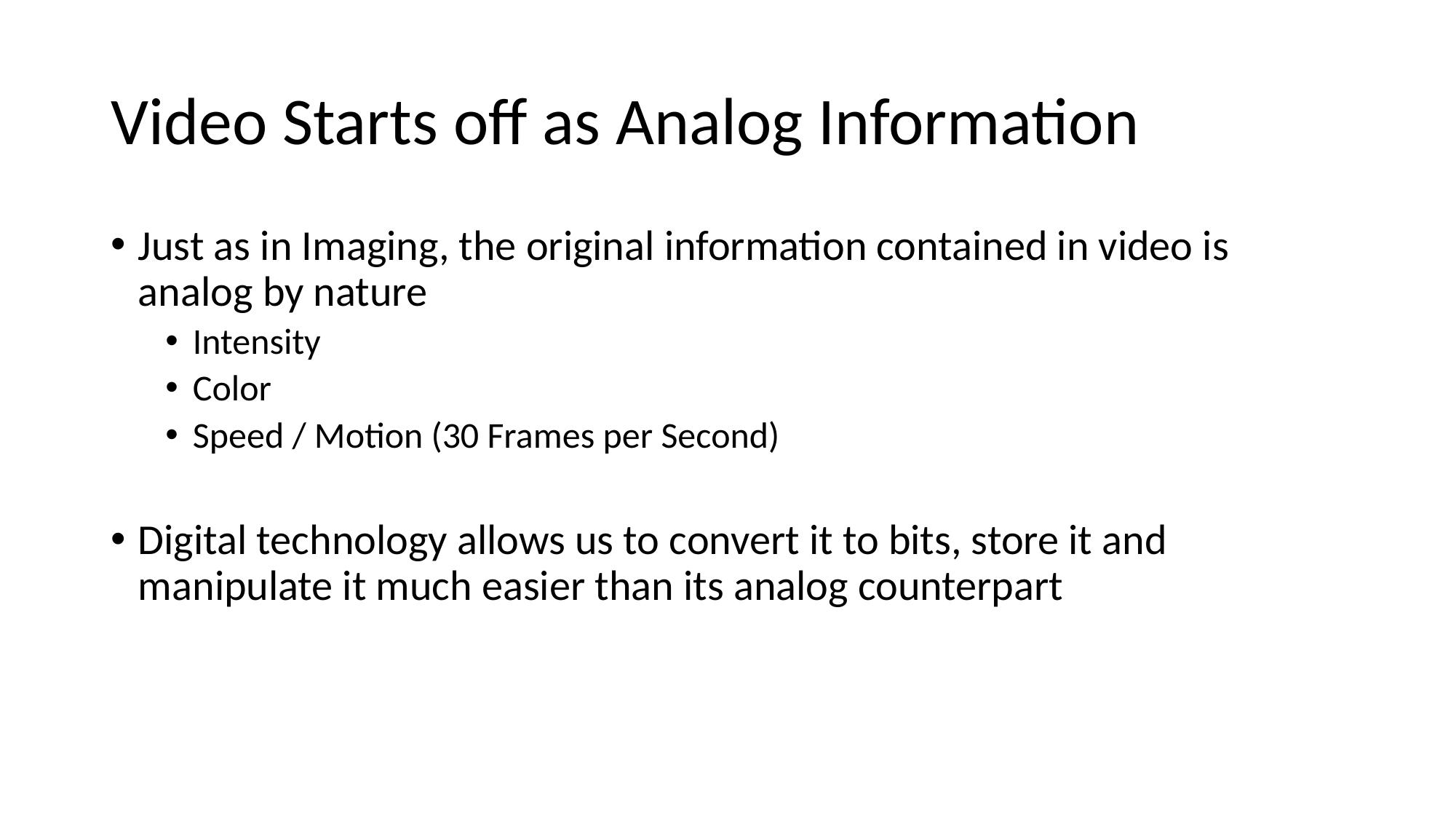

# Video Starts off as Analog Information
Just as in Imaging, the original information contained in video is analog by nature
Intensity
Color
Speed / Motion (30 Frames per Second)

Digital technology allows us to convert it to bits, store it and manipulate it much easier than its analog counterpart